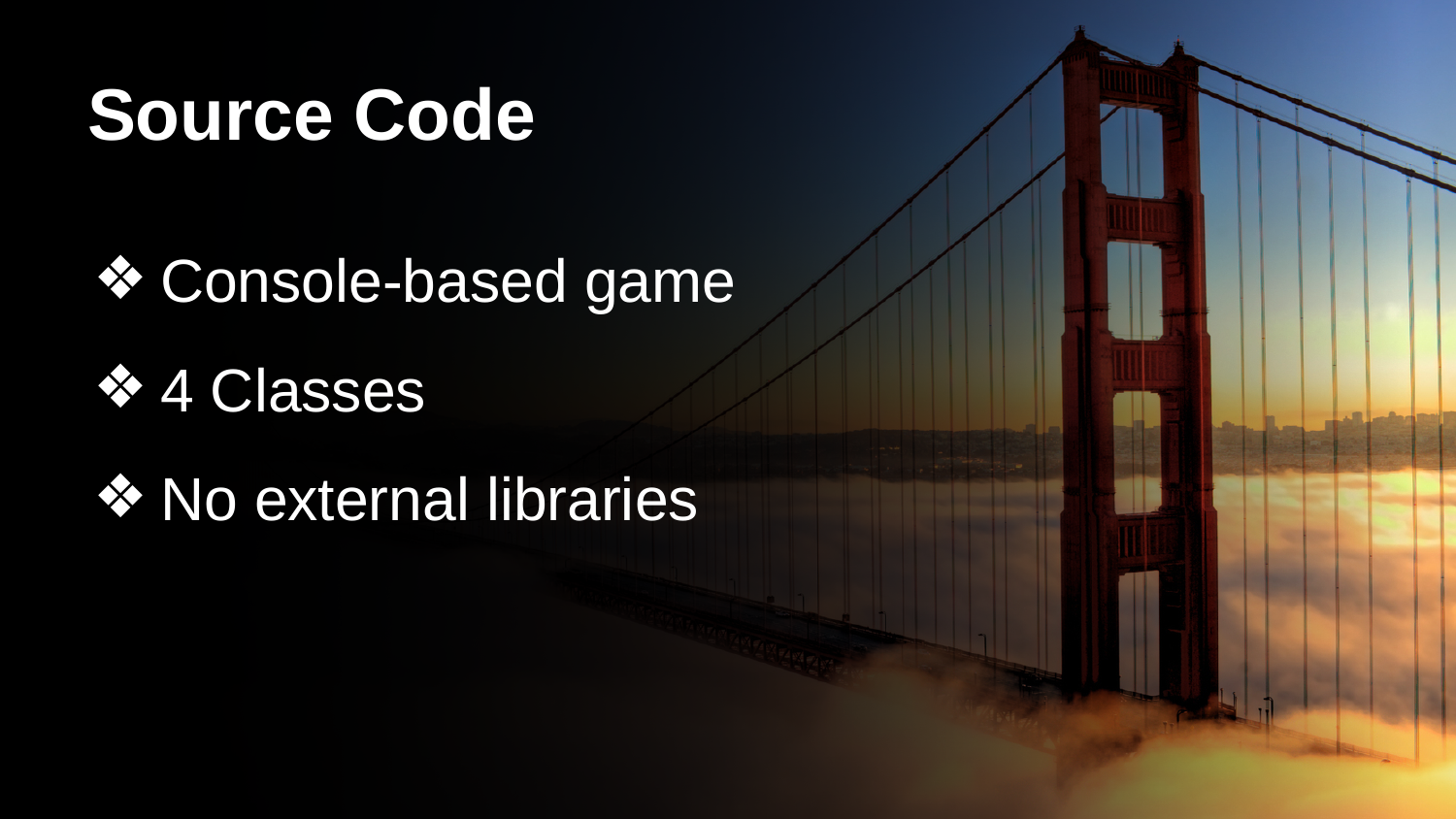

# Source Code
Console-based game
4 Classes
No external libraries